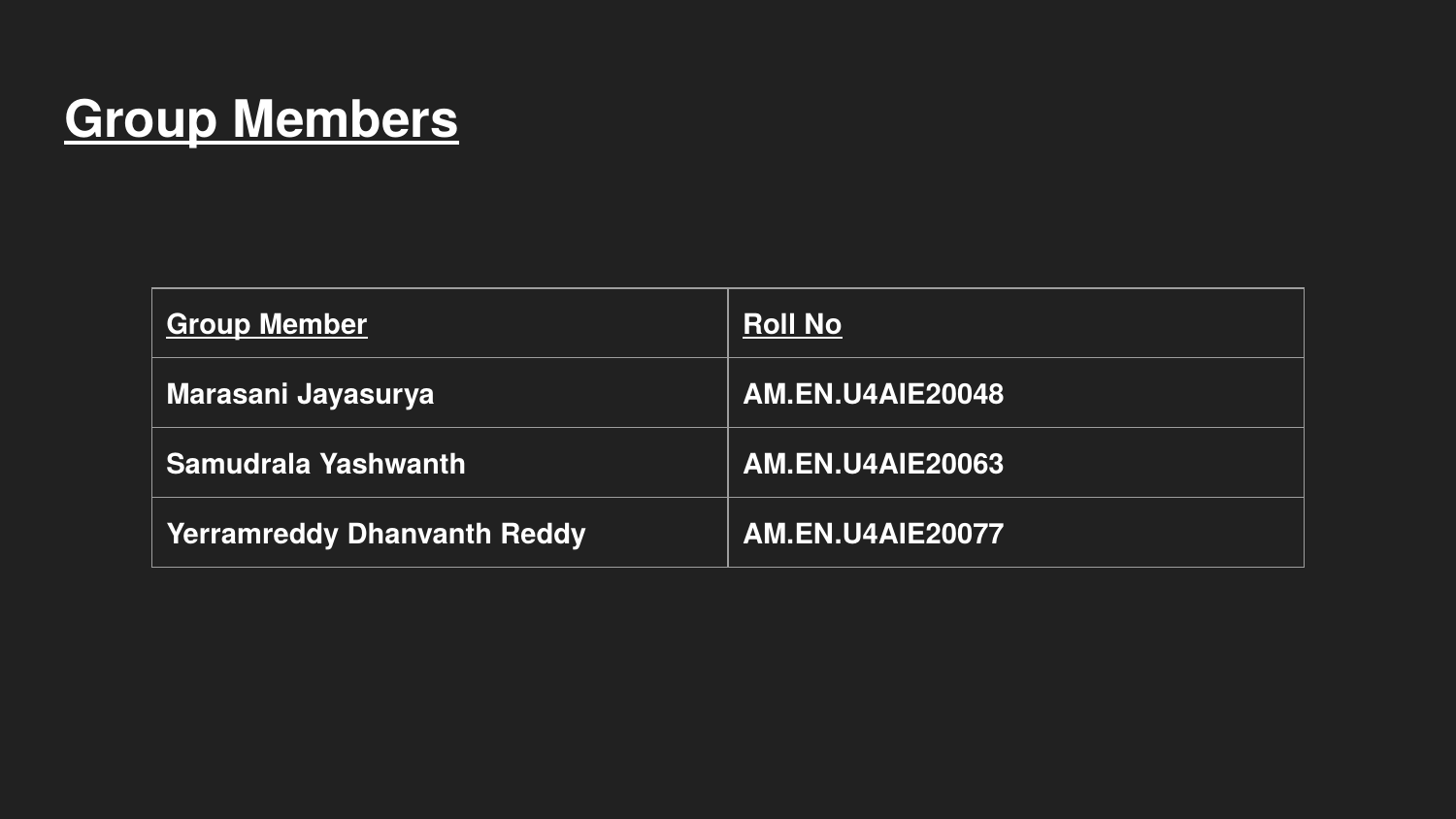

# Group Members

| Group Member | Roll No |
| --- | --- |
| Marasani Jayasurya | AM.EN.U4AIE20048 |
| Samudrala Yashwanth | AM.EN.U4AIE20063 |
| Yerramreddy Dhanvanth Reddy | AM.EN.U4AIE20077 |